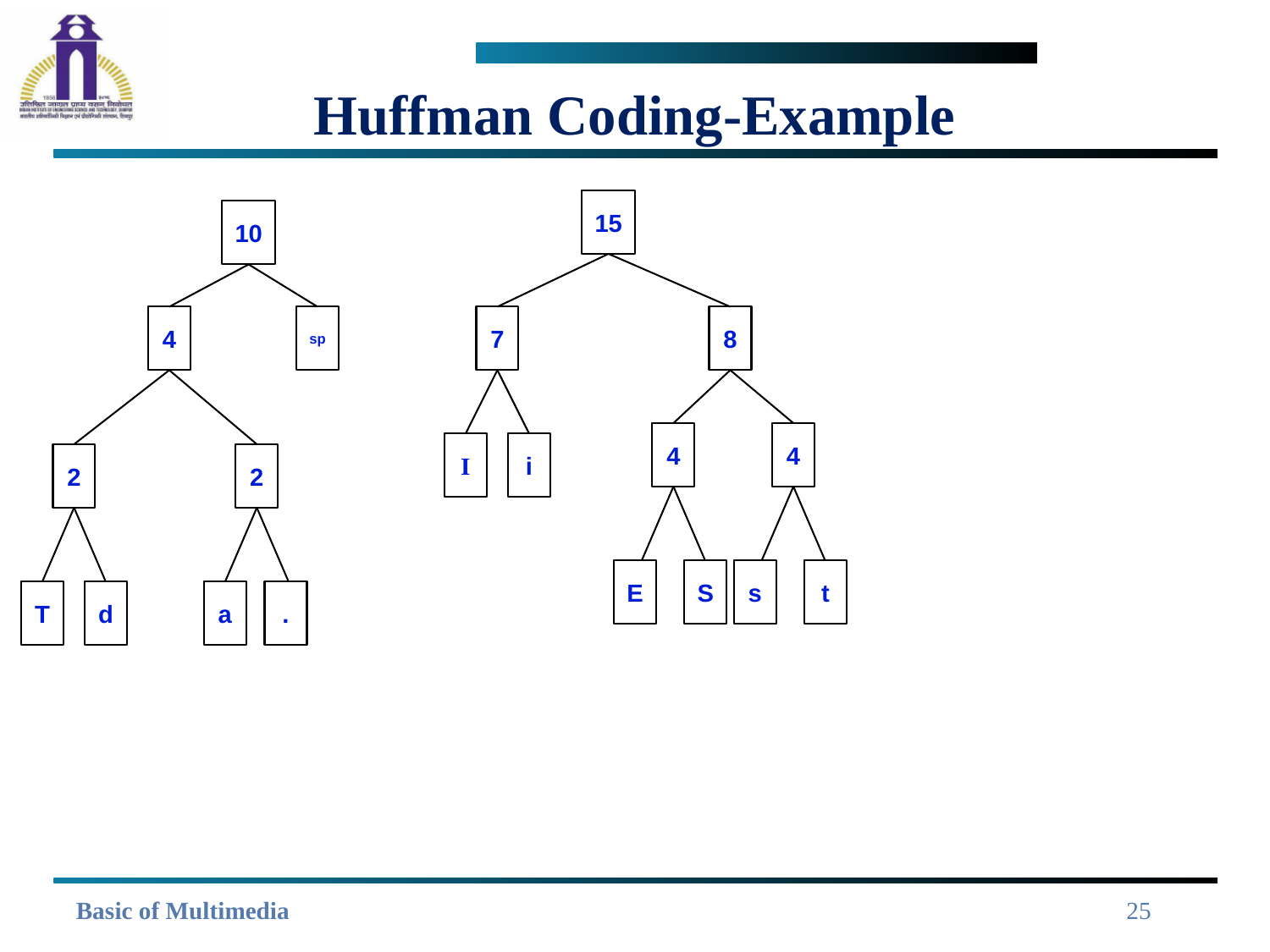

# Huffman Coding-Example
15
10
4
sp
7
8
4
4
I
i
2
2
E
S
s
t
T
d
a
.
25